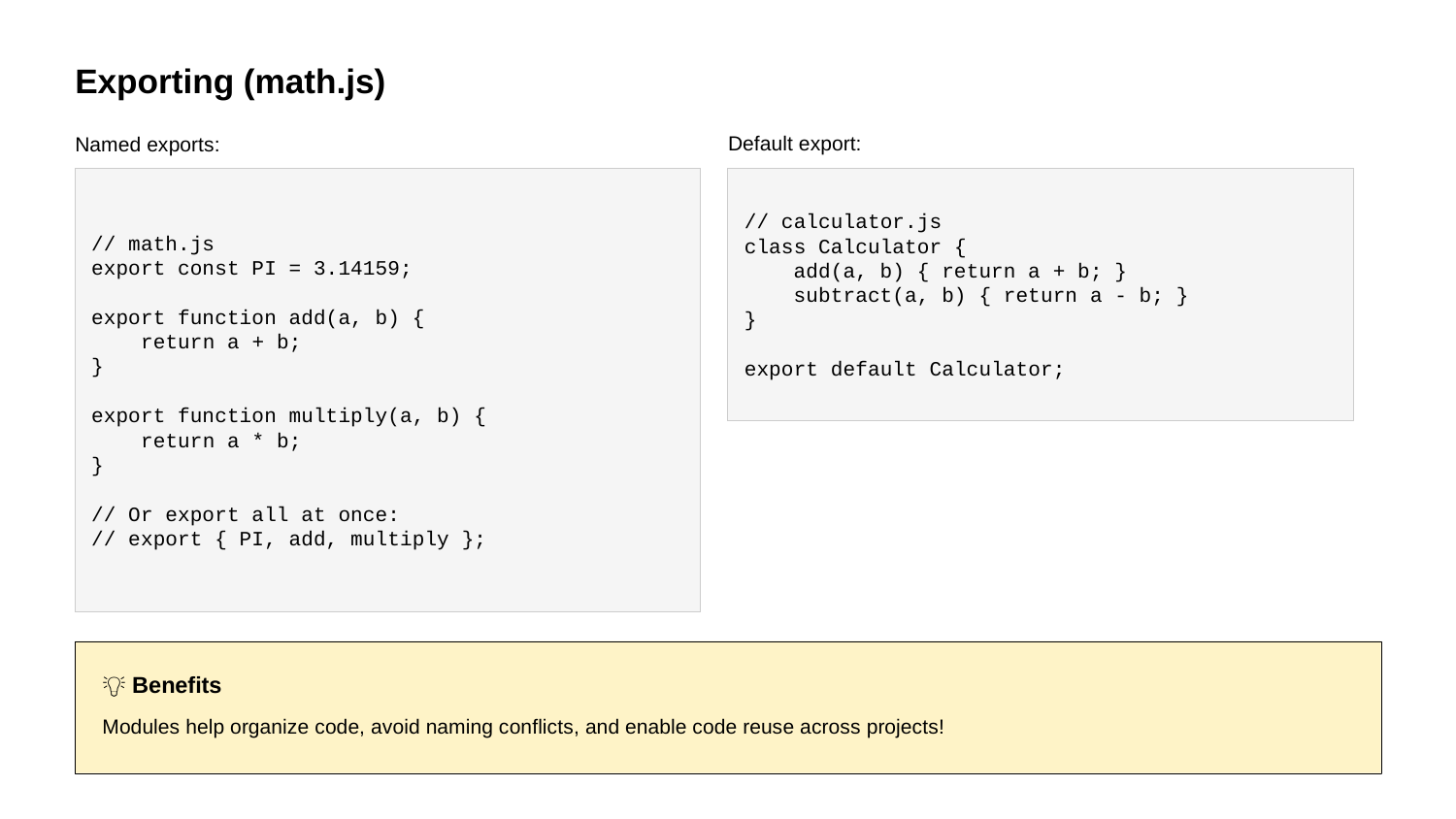

Exporting (math.js)
Default export:
Named exports:

// calculator.js
class Calculator {
    add(a, b) { return a + b; }
    subtract(a, b) { return a - b; }
}

export default Calculator;

// math.js
export const PI = 3.14159;

export function add(a, b) {
    return a + b;
}

export function multiply(a, b) {
    return a * b;
}

// Or export all at once:
// export { PI, add, multiply };

💡 Benefits
Modules help organize code, avoid naming conflicts, and enable code reuse across projects!